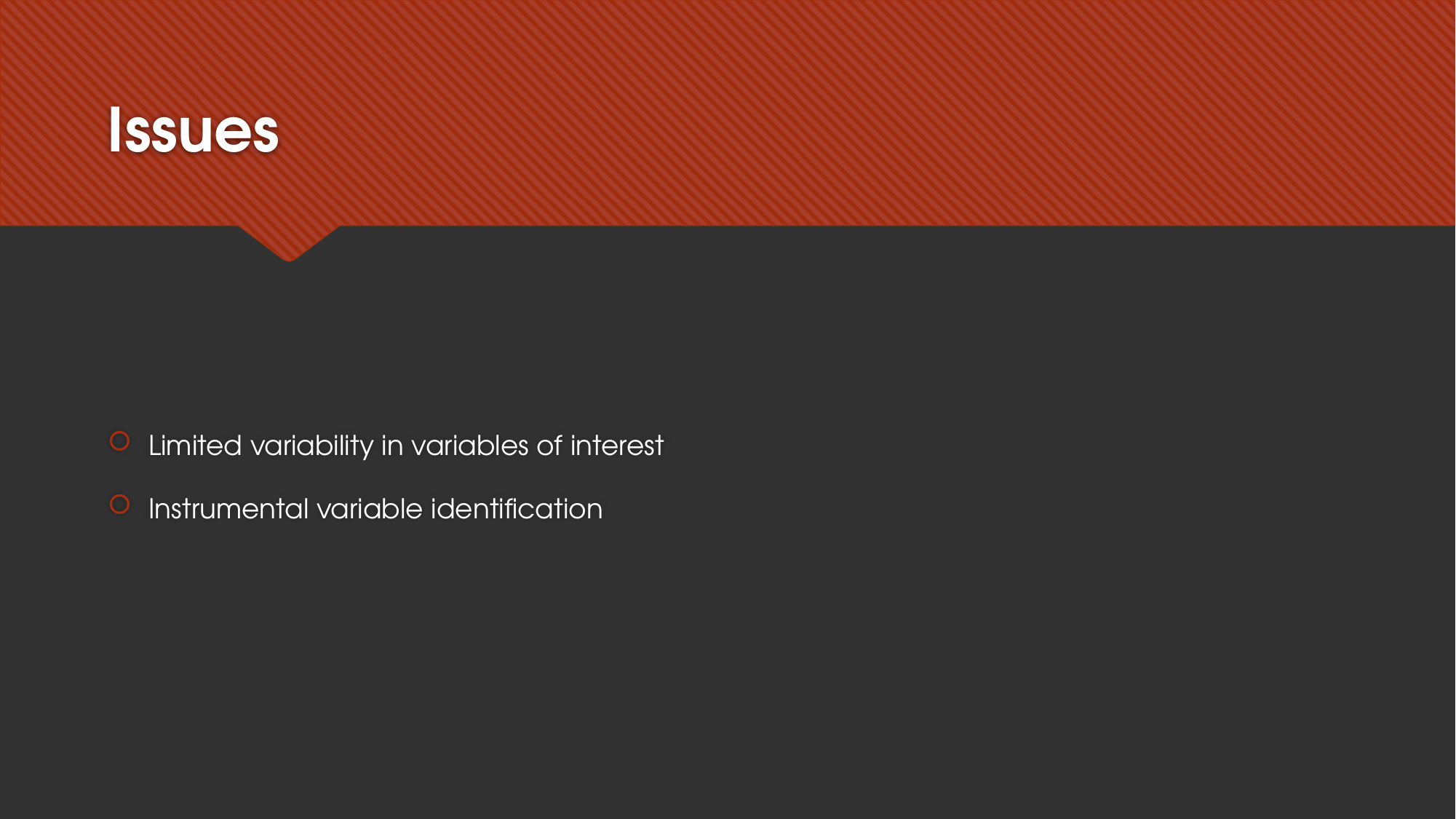

# Issues
Limited variability in variables of interest
Instrumental variable identification